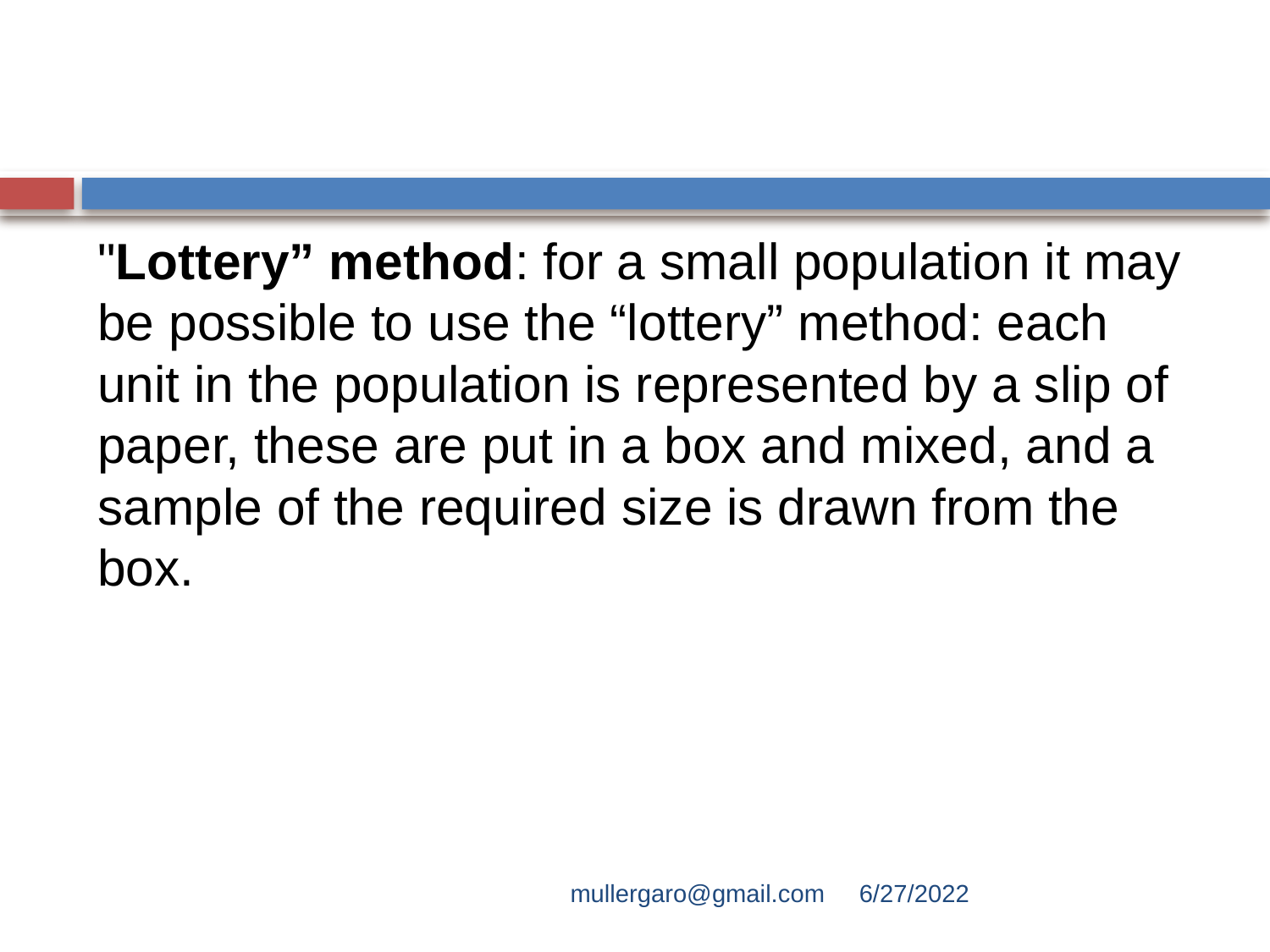

#
"Lottery” method: for a small population it may be possible to use the “lottery” method: each unit in the population is represented by a slip of paper, these are put in a box and mixed, and a sample of the required size is drawn from the box.
mullergaro@gmail.com
6/27/2022